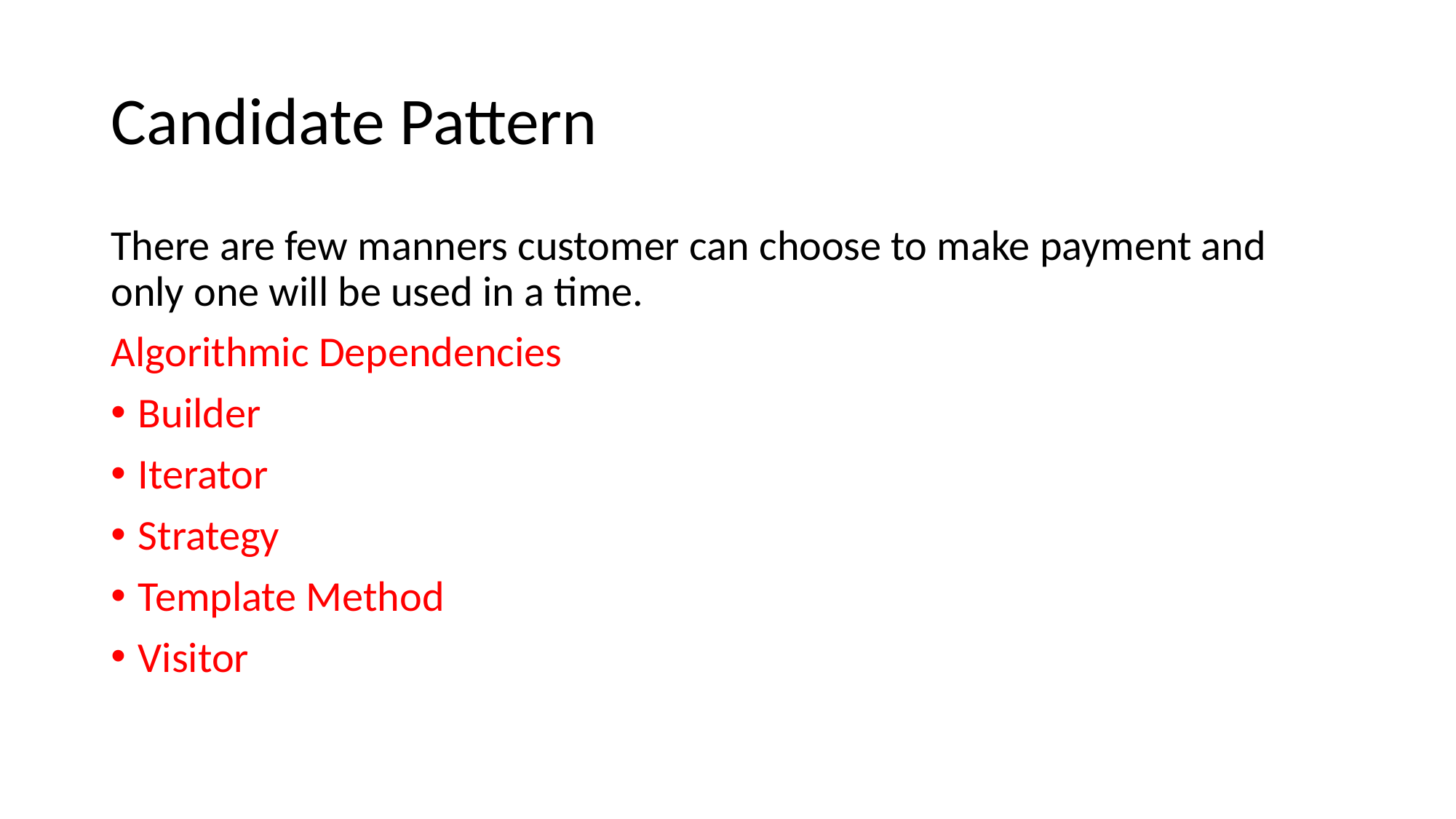

# Candidate Pattern
There are few manners customer can choose to make payment and only one will be used in a time.
Algorithmic Dependencies
Builder
Iterator
Strategy
Template Method
Visitor